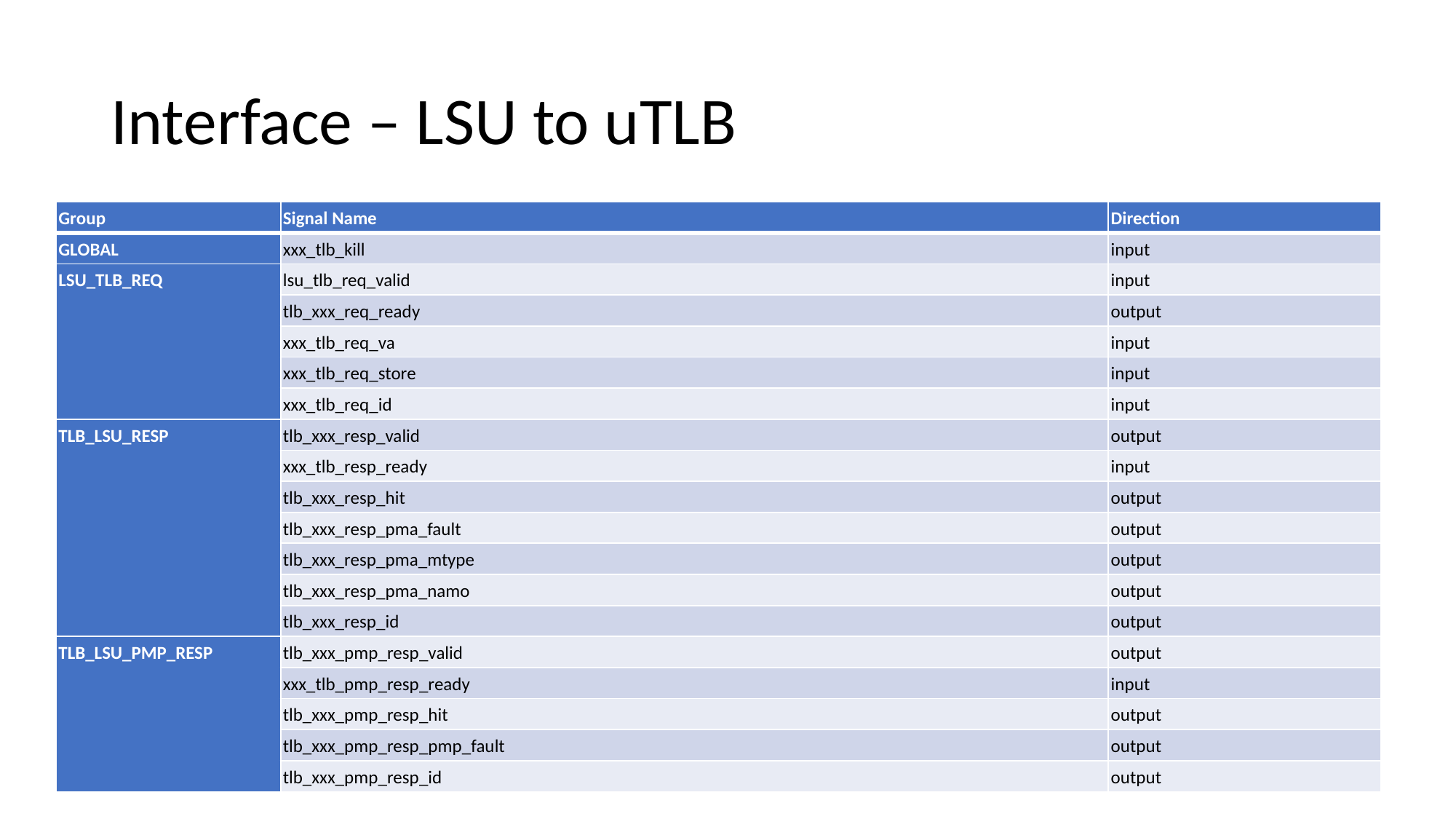

# Interface – LSU to uTLB
| Group | Signal Name | Direction |
| --- | --- | --- |
| GLOBAL | xxx\_tlb\_kill | input |
| LSU\_TLB\_REQ | lsu\_tlb\_req\_valid | input |
|  | tlb\_xxx\_req\_ready | output |
|  | xxx\_tlb\_req\_va | input |
|  | xxx\_tlb\_req\_store | input |
|  | xxx\_tlb\_req\_id | input |
| TLB\_LSU\_RESP | tlb\_xxx\_resp\_valid | output |
|  | xxx\_tlb\_resp\_ready | input |
|  | tlb\_xxx\_resp\_hit | output |
|  | tlb\_xxx\_resp\_pma\_fault | output |
|  | tlb\_xxx\_resp\_pma\_mtype | output |
|  | tlb\_xxx\_resp\_pma\_namo | output |
|  | tlb\_xxx\_resp\_id | output |
| TLB\_LSU\_PMP\_RESP | tlb\_xxx\_pmp\_resp\_valid | output |
|  | xxx\_tlb\_pmp\_resp\_ready | input |
|  | tlb\_xxx\_pmp\_resp\_hit | output |
|  | tlb\_xxx\_pmp\_resp\_pmp\_fault | output |
|  | tlb\_xxx\_pmp\_resp\_id | output |